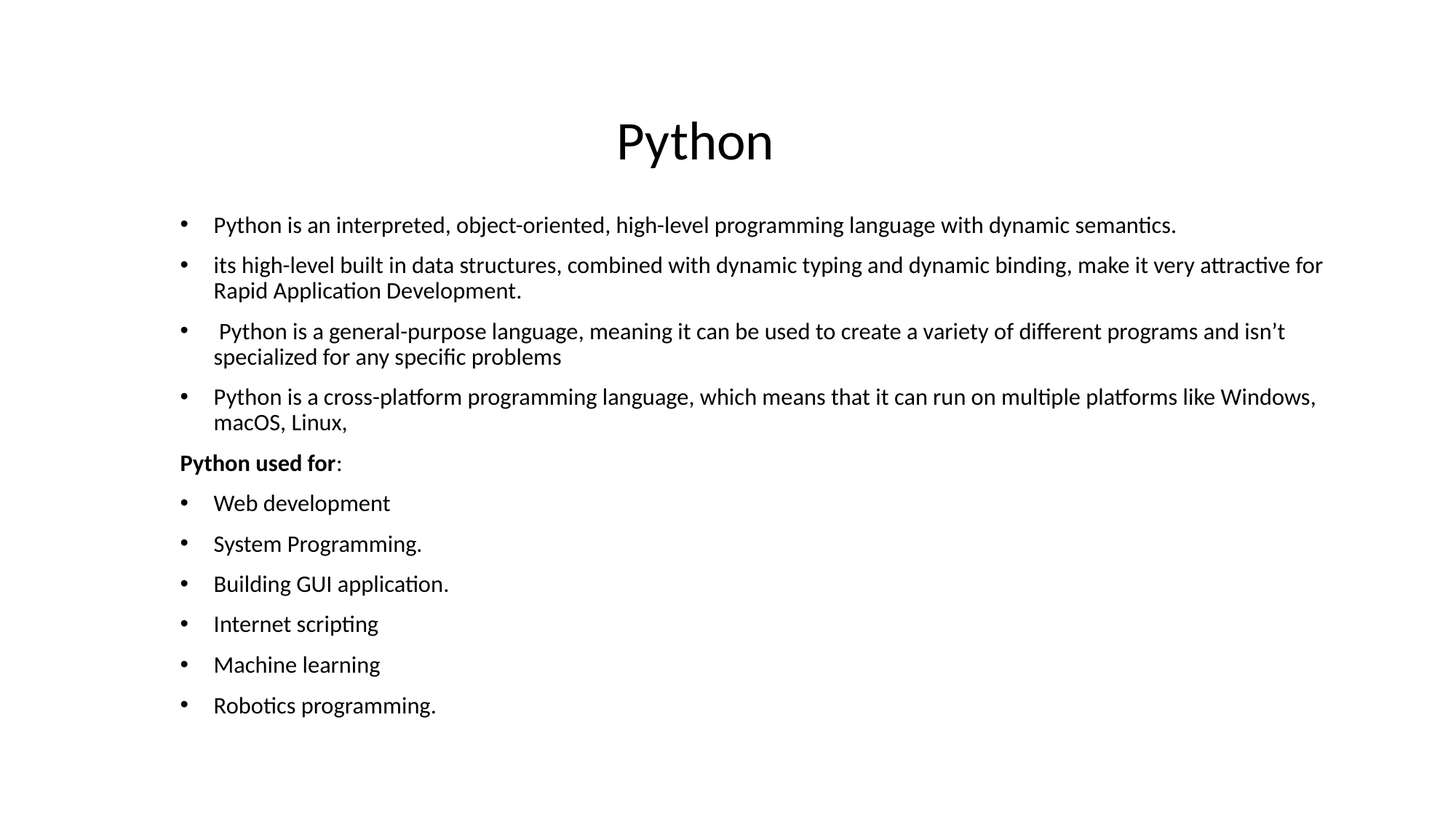

# Python
Python is an interpreted, object-oriented, high-level programming language with dynamic semantics.
its high-level built in data structures, combined with dynamic typing and dynamic binding, make it very attractive for Rapid Application Development.
 Python is a general-purpose language, meaning it can be used to create a variety of different programs and isn’t specialized for any specific problems
Python is a cross-platform programming language, which means that it can run on multiple platforms like Windows, macOS, Linux,
Python used for:
Web development
System Programming.
Building GUI application.
Internet scripting
Machine learning
Robotics programming.